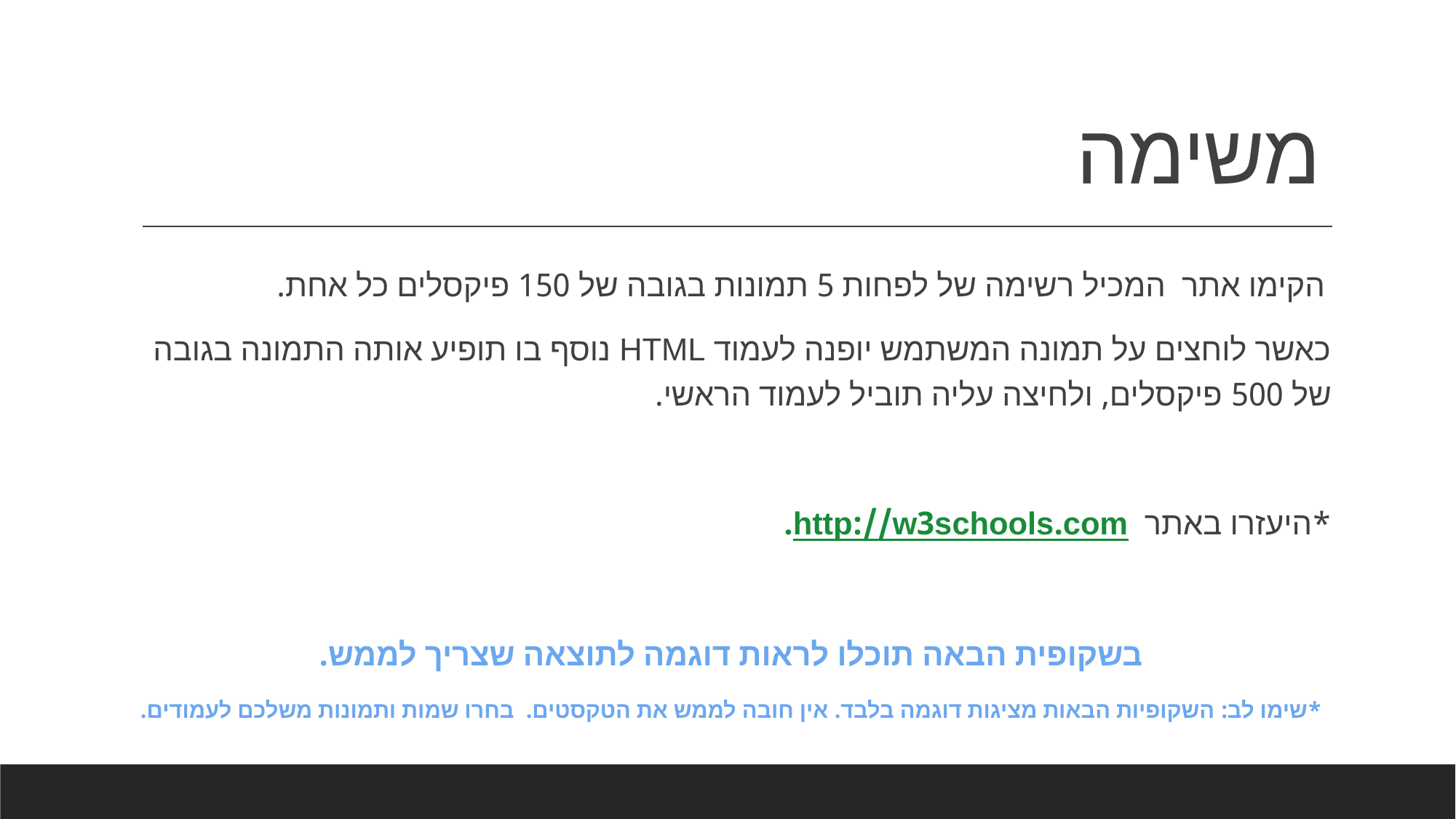

# משימה
הקימו אתר  המכיל רשימה של לפחות 5 תמונות בגובה של 150 פיקסלים כל אחת.
כאשר לוחצים על תמונה המשתמש יופנה לעמוד HTML נוסף בו תופיע אותה התמונה בגובה של 500 פיקסלים, ולחיצה עליה תוביל לעמוד הראשי.

*היעזרו באתר  http://w3schools.com.

בשקופית הבאה תוכלו לראות דוגמה לתוצאה שצריך לממש.
*שימו לב: השקופיות הבאות מציגות דוגמה בלבד. אין חובה לממש את הטקסטים.  בחרו שמות ותמונות משלכם לעמודים.